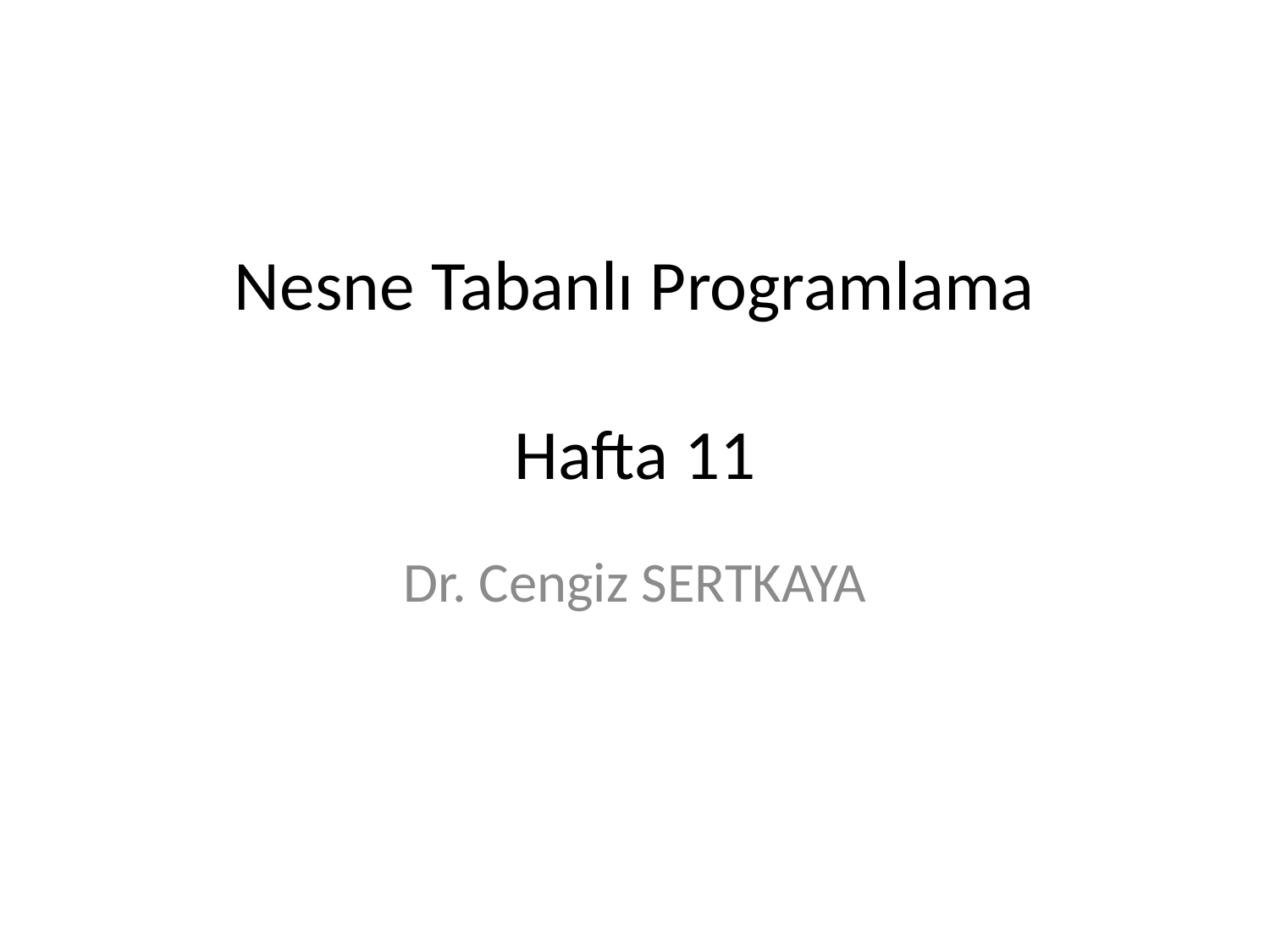

# Nesne Tabanlı Programlama Hafta 11
Dr. Cengiz SERTKAYA